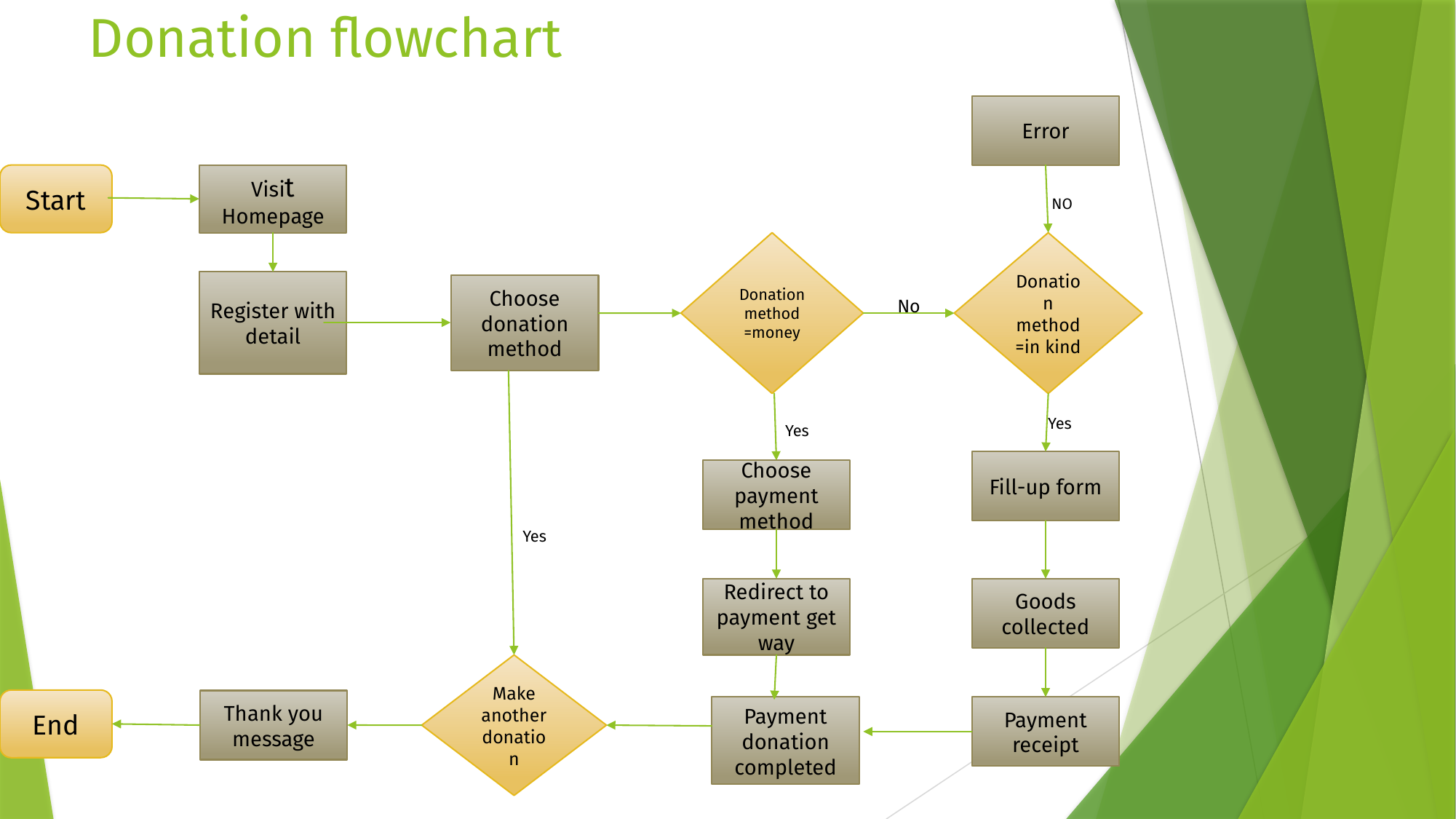

# Donation flowchart
Error
Start
Visit Homepage
NO
Donation method =money
Donation method=in kind
Register with detail
Choose donation method
No
Yes
Yes
Fill-up form
Choose payment method
Yes
Redirect to payment get way
Goods collected
Make another donation
End
Thank you message
Payment donation completed
Payment receipt